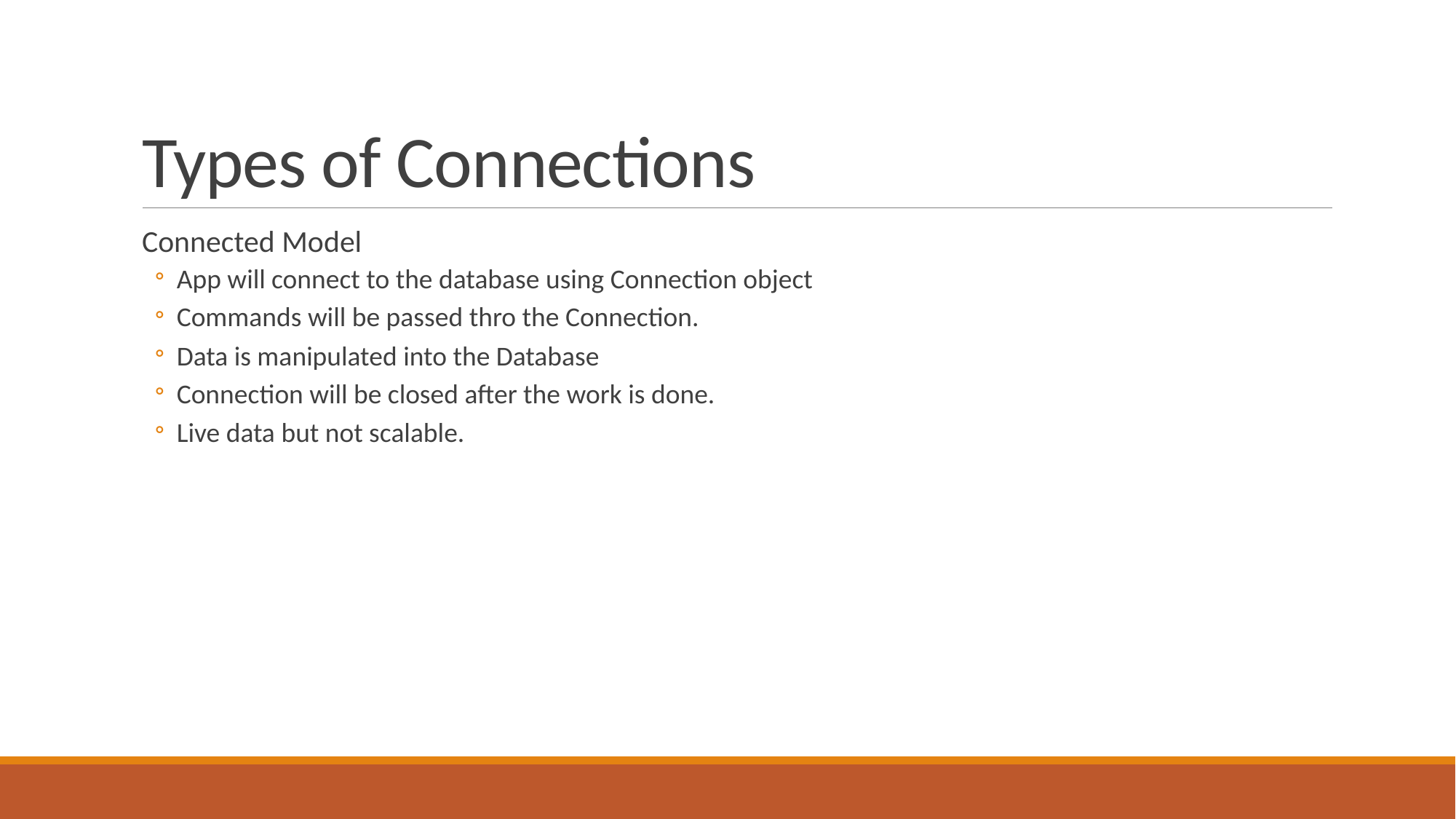

# Types of Connections
Connected Model
App will connect to the database using Connection object
Commands will be passed thro the Connection.
Data is manipulated into the Database
Connection will be closed after the work is done.
Live data but not scalable.